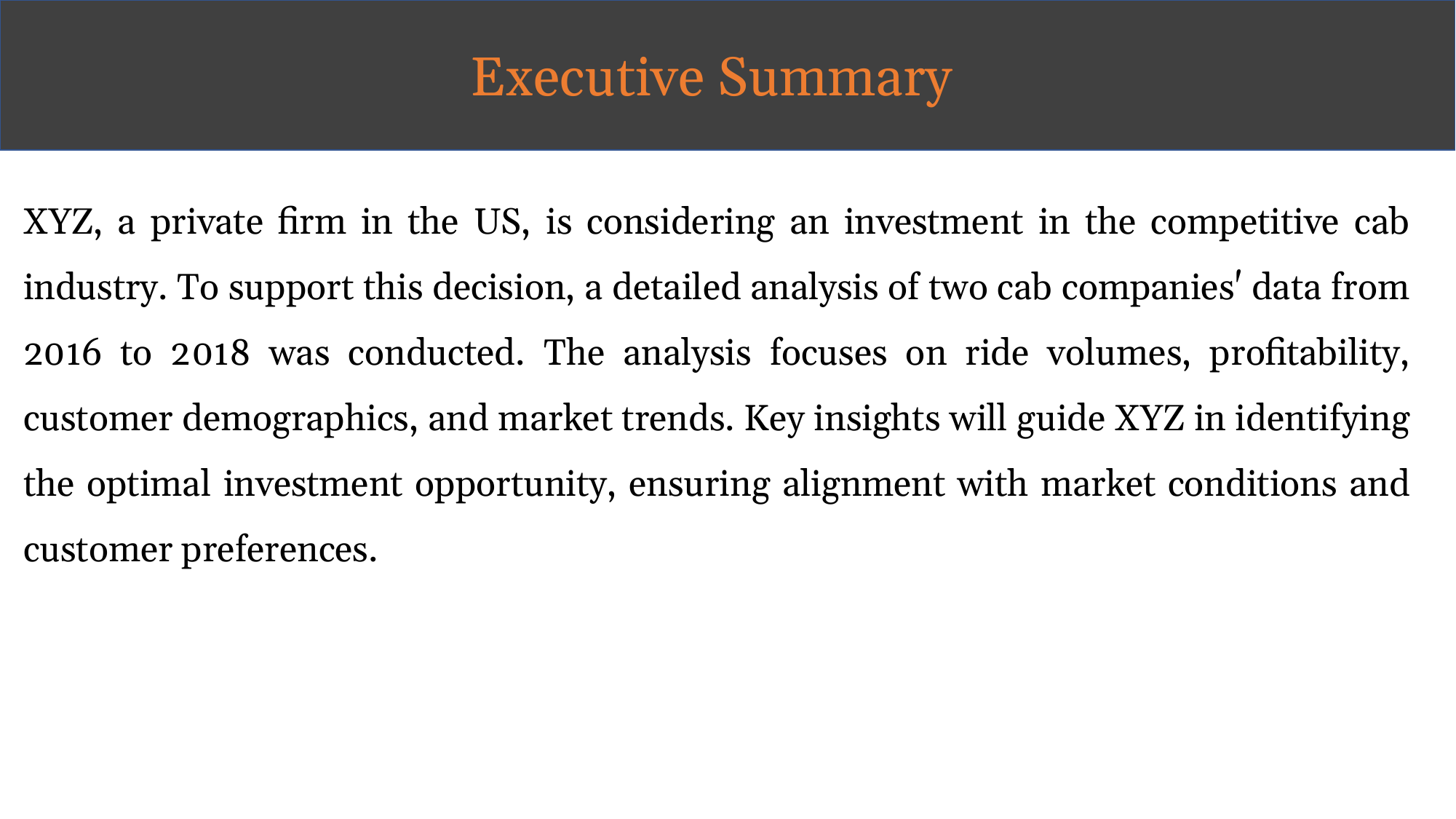

Executive Summary
# Executive Summary
XYZ, a private firm in the US, is considering an investment in the competitive cab industry. To support this decision, a detailed analysis of two cab companies' data from 2016 to 2018 was conducted. The analysis focuses on ride volumes, profitability, customer demographics, and market trends. Key insights will guide XYZ in identifying the optimal investment opportunity, ensuring alignment with market conditions and customer preferences.